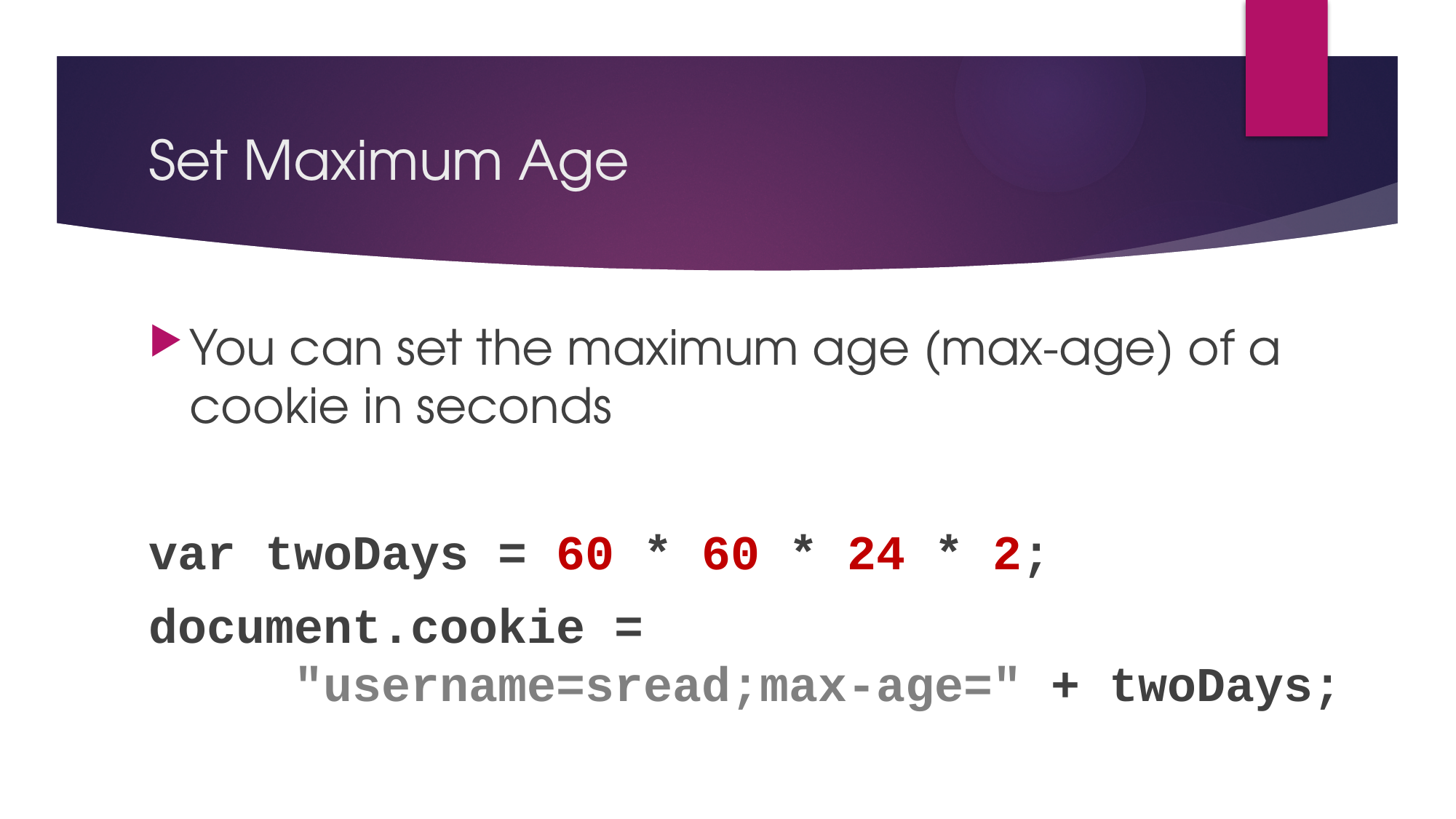

# Set Maximum Age
You can set the maximum age (max-age) of a cookie in seconds

var twoDays = 60 * 60 * 24 * 2;
document.cookie =
     "username=sread;max-age=" + twoDays;